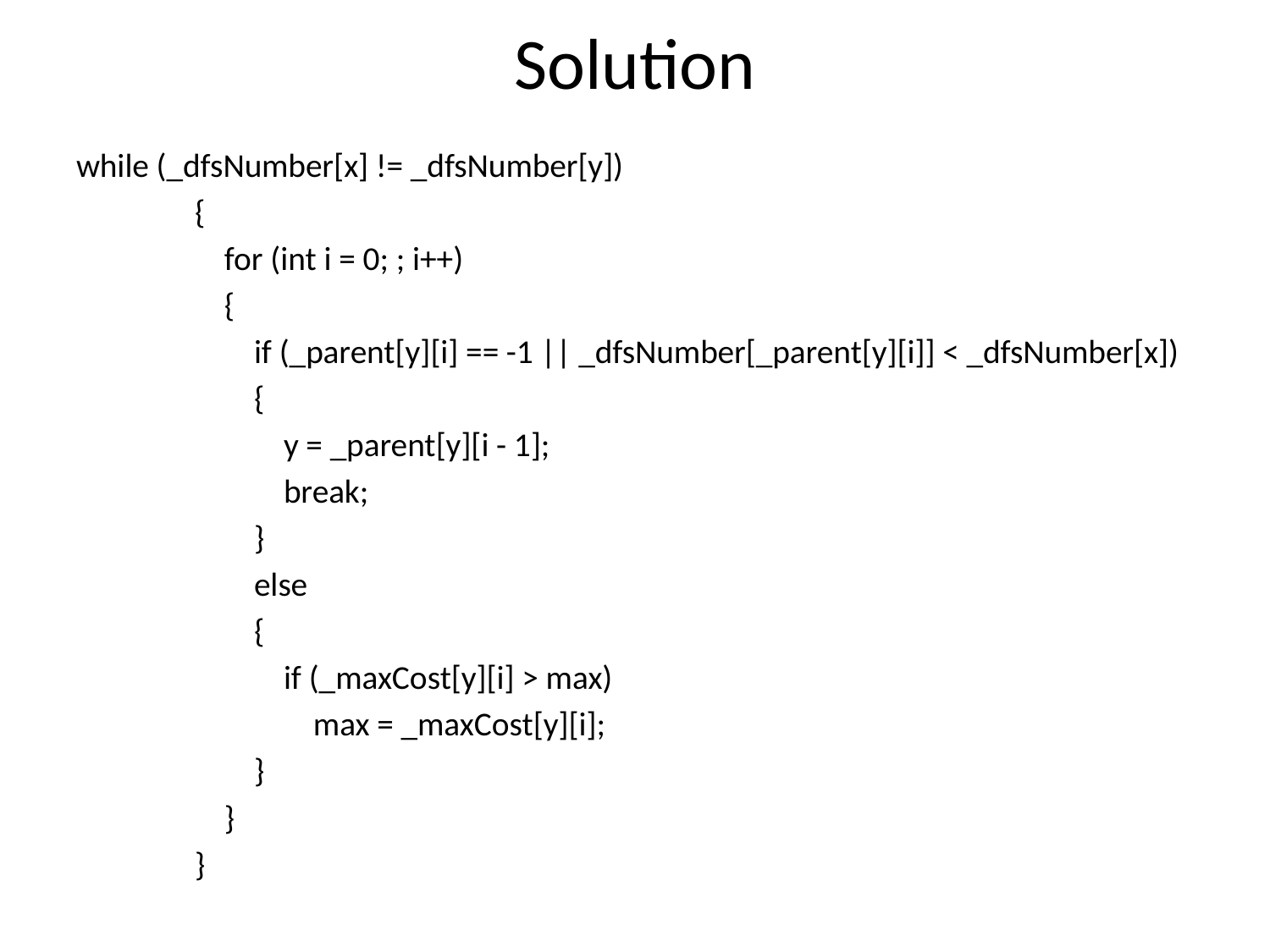

# Solution
while (_dfsNumber[x] != _dfsNumber[y])
                {
                    for (int i = 0; ; i++)
                    {
                        if (_parent[y][i] == -1 || _dfsNumber[_parent[y][i]] < _dfsNumber[x])
                        {
                            y = _parent[y][i - 1];
                            break;
                        }
                        else
                        {
                            if (_maxCost[y][i] > max)
                                max = _maxCost[y][i];
                        }
                    }
                }